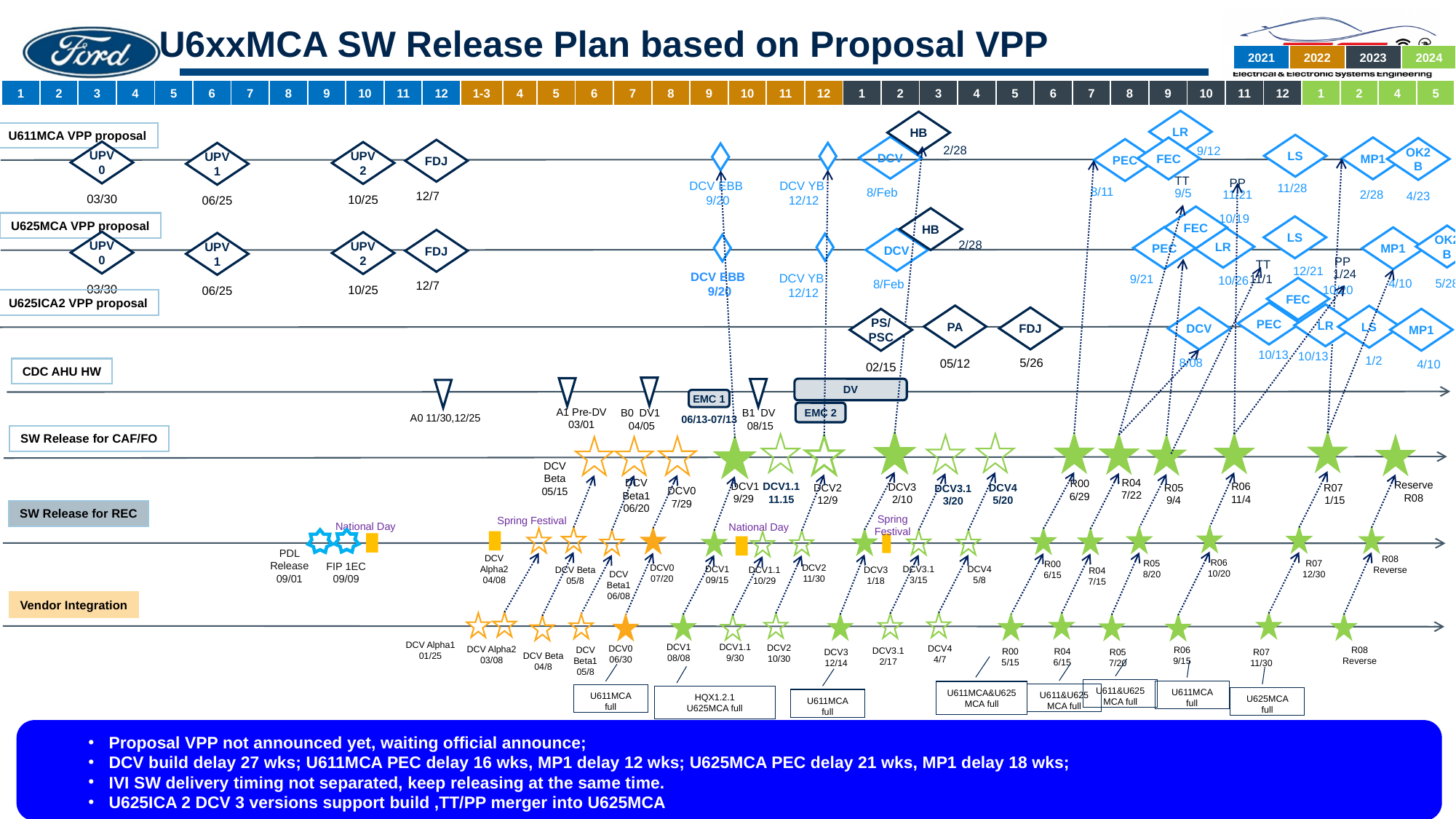

# U6xxMCA SW Release Plan based on Proposal VPP
| 2021 | 2022 | 2023 | 2024 |
| --- | --- | --- | --- |
| 1 | 2 | 3 | 4 | 5 | 6 | 7 | 8 | 9 | 10 | 11 | 12 | 1-3 | 4 | 5 | 6 | 7 | 8 | 9 | 10 | 11 | 12 | 1 | 2 | 3 | 4 | 5 | 6 | 7 | 8 | 9 | 10 | 11 | 12 | 1 | 2 | 4 | 5 |
| --- | --- | --- | --- | --- | --- | --- | --- | --- | --- | --- | --- | --- | --- | --- | --- | --- | --- | --- | --- | --- | --- | --- | --- | --- | --- | --- | --- | --- | --- | --- | --- | --- | --- | --- | --- | --- | --- |
LR
9/12
HB
2/28
U611MCA VPP proposal
LS
11/28
DCV
8/Feb
MP1
2/28
FEC
9/5
OK2B
4/23
PEC
8/11
FDJ
12/7
UPV0
03/30
UPV2
10/25
UPV1
06/25

TT
PP
DCV YB
12/12
DCV EBB
9/20
11/21
10/19
FEC
HB
2/28
U625MCA VPP proposal
LS
12/21
OK2B
5/28
LR
10/26
PEC
9/21
MP1
4/10
DCV
8/Feb
FDJ
12/7
UPV0
03/30
UPV2
10/25
UPV1
06/25

PP
TT
1/24
DCV EBB
9/20
DCV YB
12/12
11/1
10/20
FEC
U625ICA2 VPP proposal
PEC
10/13
LR
10/13
PA
05/12
LS
1/2
FDJ
5/26
DCV
8/08
MP1
4/10
PS/PSC
02/15
CDC AHU HW

B0  DV1
04/05

A1 Pre-DV
03/01
DV

B1  DV
08/15

A0 11/30,12/25
EMC 1
EMC 2
06/13-07/13
SW Release for CAF/FO

DCV3
2/10

DCV4
5/20

DCV1.1
11.15

DCV3.1
3/20

DCV2
12/9

DCV1
9/29
DCV Beta
05/15
R04
7/22
DCV Beta1
06/20
R00
6/29
Reserve R08
R06
11/4
R07
 1/15
R05
9/4
DCV0
7/29
SW Release for REC
Spring Festival
Spring Festival
National Day
National Day

PDL Release
09/01
DCV Alpha2
04/08
R08
Reverse
R06
10/20
R05
8/20
R07
12/30
R00
6/15
FIP 1EC 09/09
DCV2
11/30
DCV0
07/20
DCV3.1
3/15
DCV4
5/8
DCV1
09/15
DCV1.1
10/29
DCV Beta
05/8
DCV3
1/18
R04
7/15
DCV Beta1
06/08
Vendor Integration

DCV Alpha1
01/25
DCV1
08/08
DCV1.1
9/30
DCV2
10/30
DCV0
06/30
DCV4
4/7
DCV Alpha2
03/08
R08
Reverse
R06
9/15
DCV Beta1
05/8
DCV3.1
2/17
R00
5/15
R04
6/15
DCV3
12/14
R05
7/20
R07
11/30
DCV Beta
04/8
U611&U625MCA full
U611MCA full
U611MCA&U625MCA full
U611&U625MCA full
U611MCA full
HQX1.2.1
U625MCA full
U625MCA full
U611MCA full
Proposal VPP not announced yet, waiting official announce;
DCV build delay 27 wks; U611MCA PEC delay 16 wks, MP1 delay 12 wks; U625MCA PEC delay 21 wks, MP1 delay 18 wks;
IVI SW delivery timing not separated, keep releasing at the same time.
U625ICA 2 DCV 3 versions support build ,TT/PP merger into U625MCA